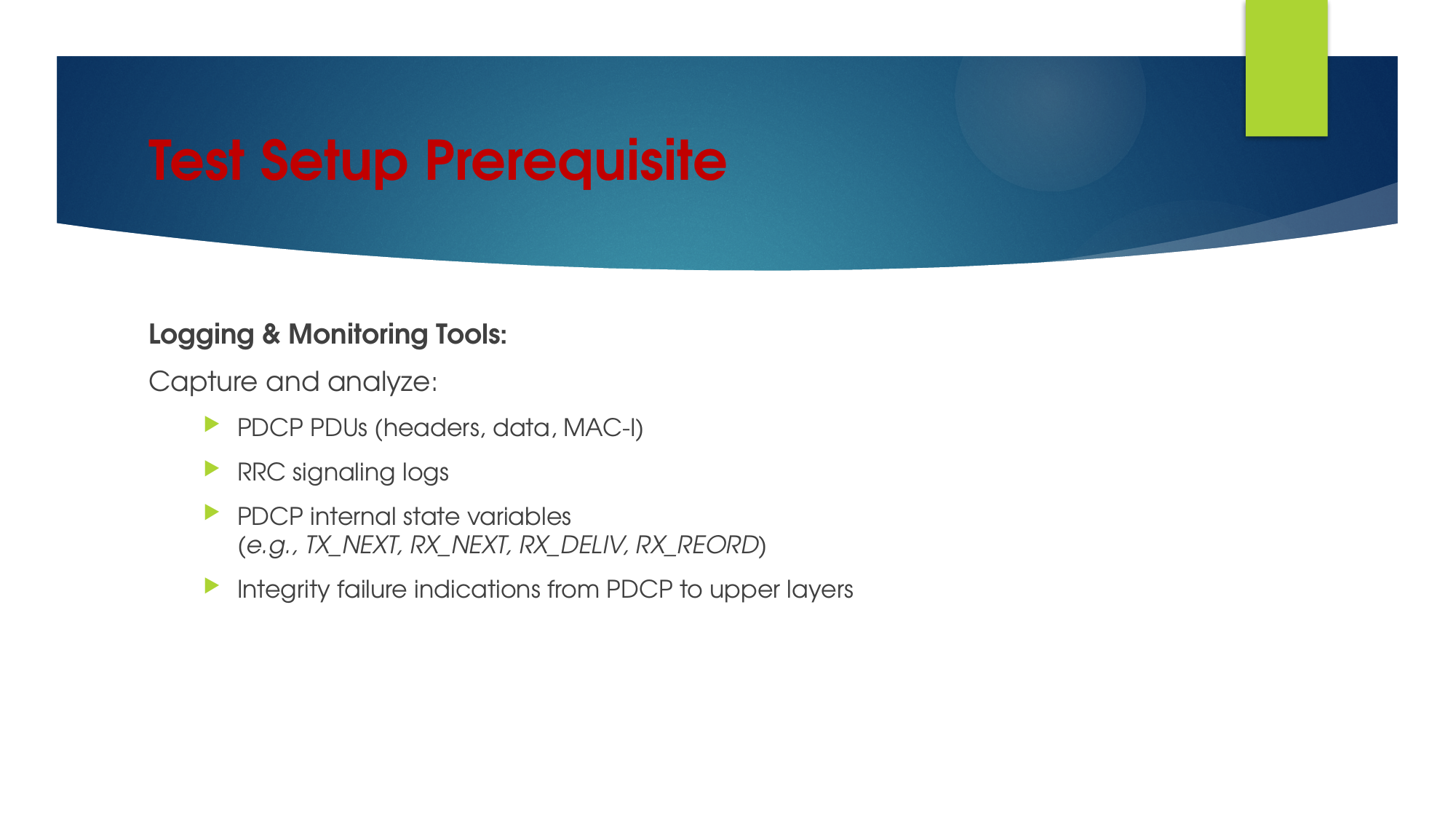

# Test Setup Prerequisite
Logging & Monitoring Tools:
Capture and analyze:
PDCP PDUs (headers, data, MAC-I)
RRC signaling logs
PDCP internal state variables
(e.g., TX_NEXT, RX_NEXT, RX_DELIV, RX_REORD)
Integrity failure indications from PDCP to upper layers